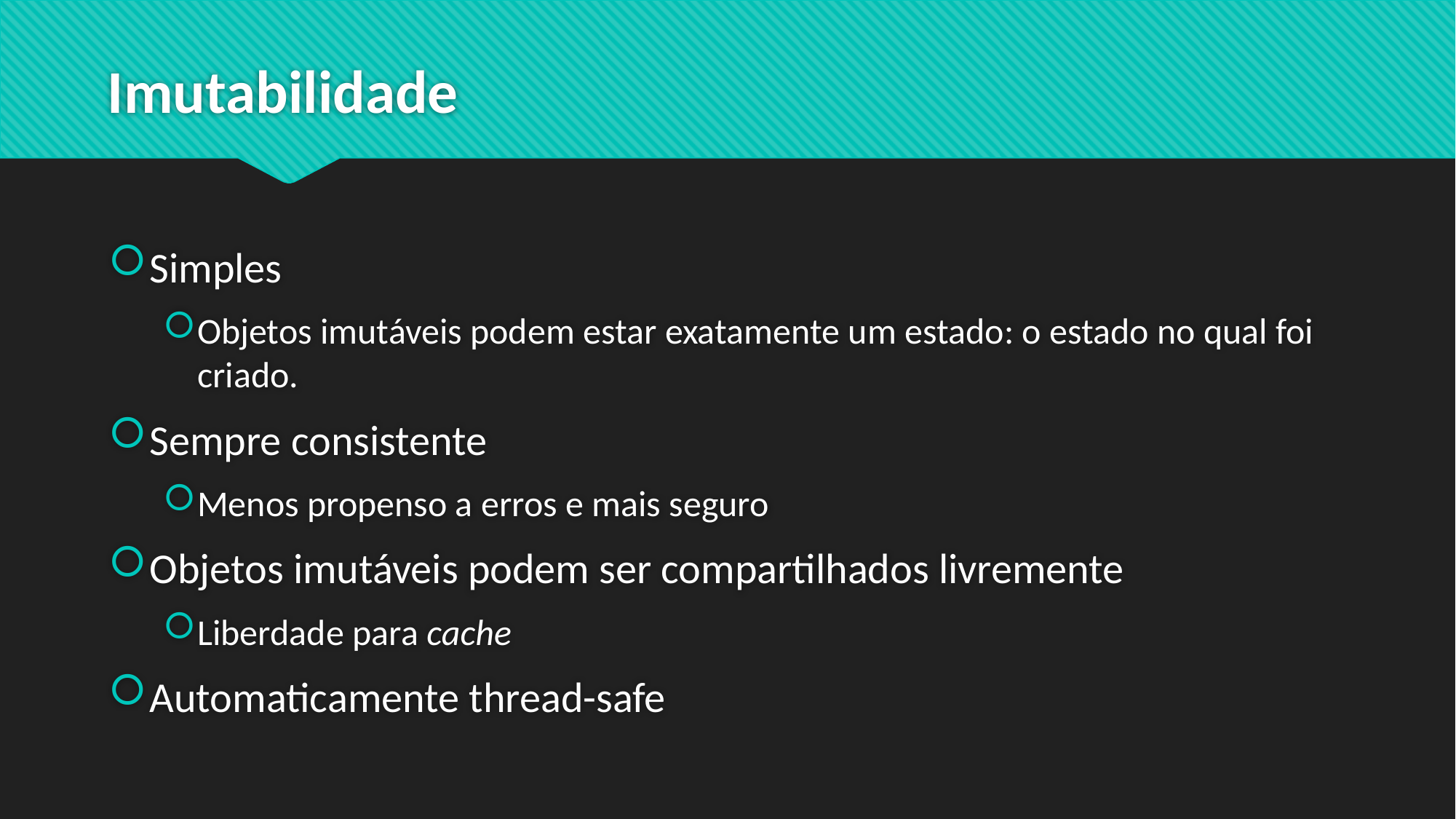

# Imutabilidade
Simples
Objetos imutáveis podem estar exatamente um estado: o estado no qual foi criado.
Sempre consistente
Menos propenso a erros e mais seguro
Objetos imutáveis podem ser compartilhados livremente
Liberdade para cache
Automaticamente thread-safe